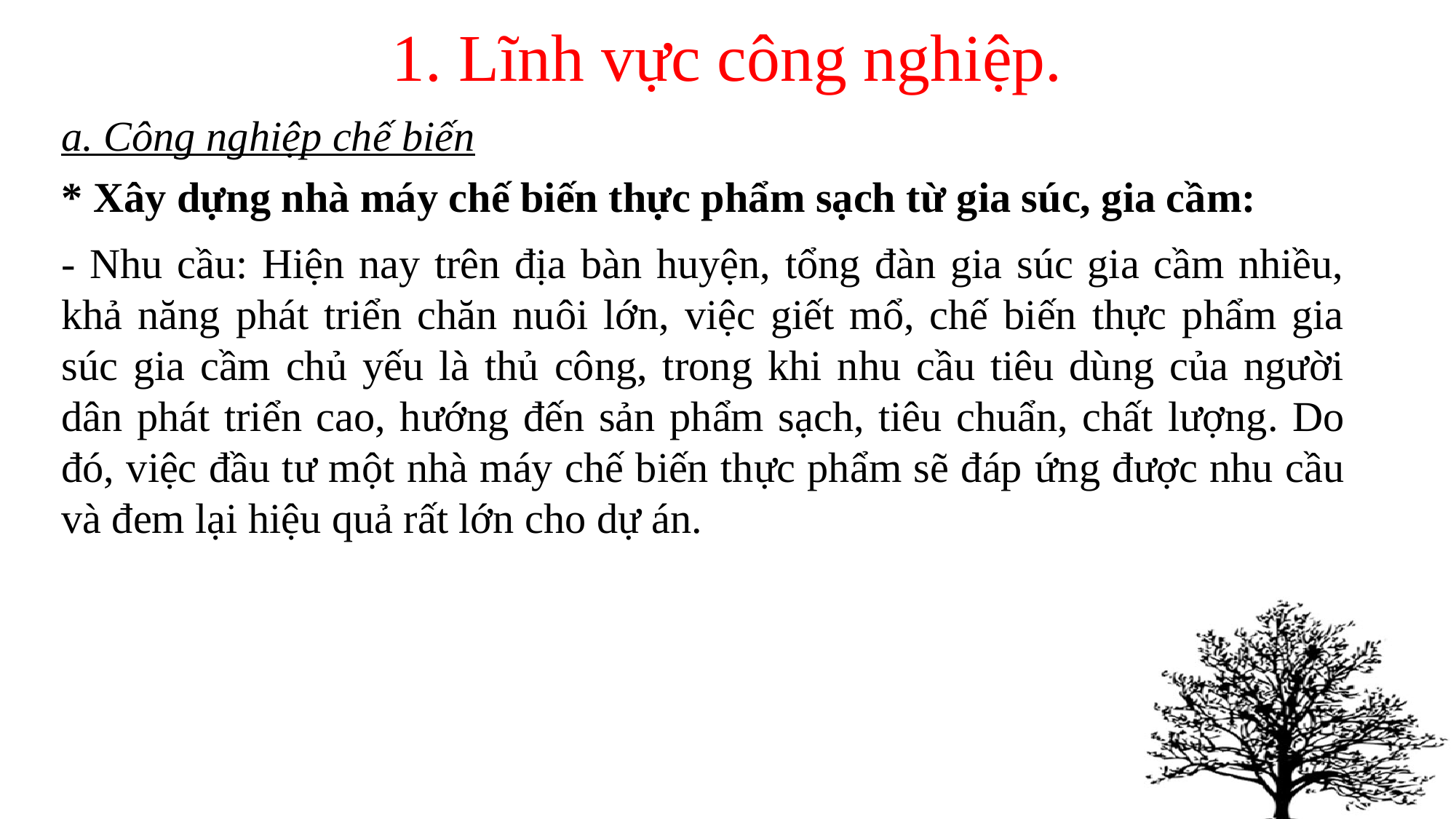

# 1. Lĩnh vực công nghiệp.
a. Công nghiệp chế biến
* Xây dựng nhà máy chế biến thực phẩm sạch từ gia súc, gia cầm:
- Nhu cầu: Hiện nay trên địa bàn huyện, tổng đàn gia súc gia cầm nhiều, khả năng phát triển chăn nuôi lớn, việc giết mổ, chế biến thực phẩm gia súc gia cầm chủ yếu là thủ công, trong khi nhu cầu tiêu dùng của người dân phát triển cao, hướng đến sản phẩm sạch, tiêu chuẩn, chất lượng. Do đó, việc đầu tư một nhà máy chế biến thực phẩm sẽ đáp ứng được nhu cầu và đem lại hiệu quả rất lớn cho dự án.